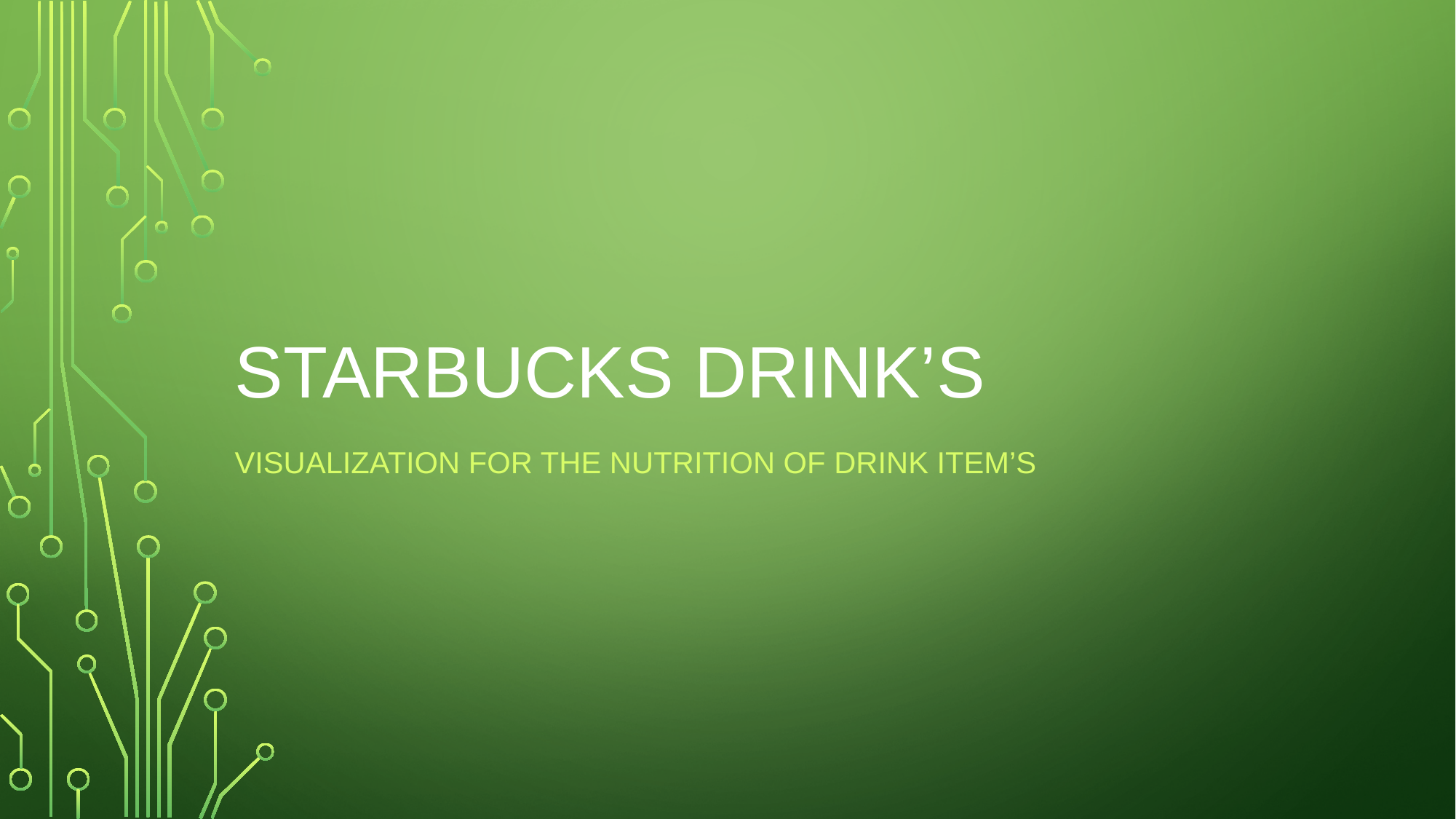

# Starbucks drink’s
visualization for the nutrition of drink item’s